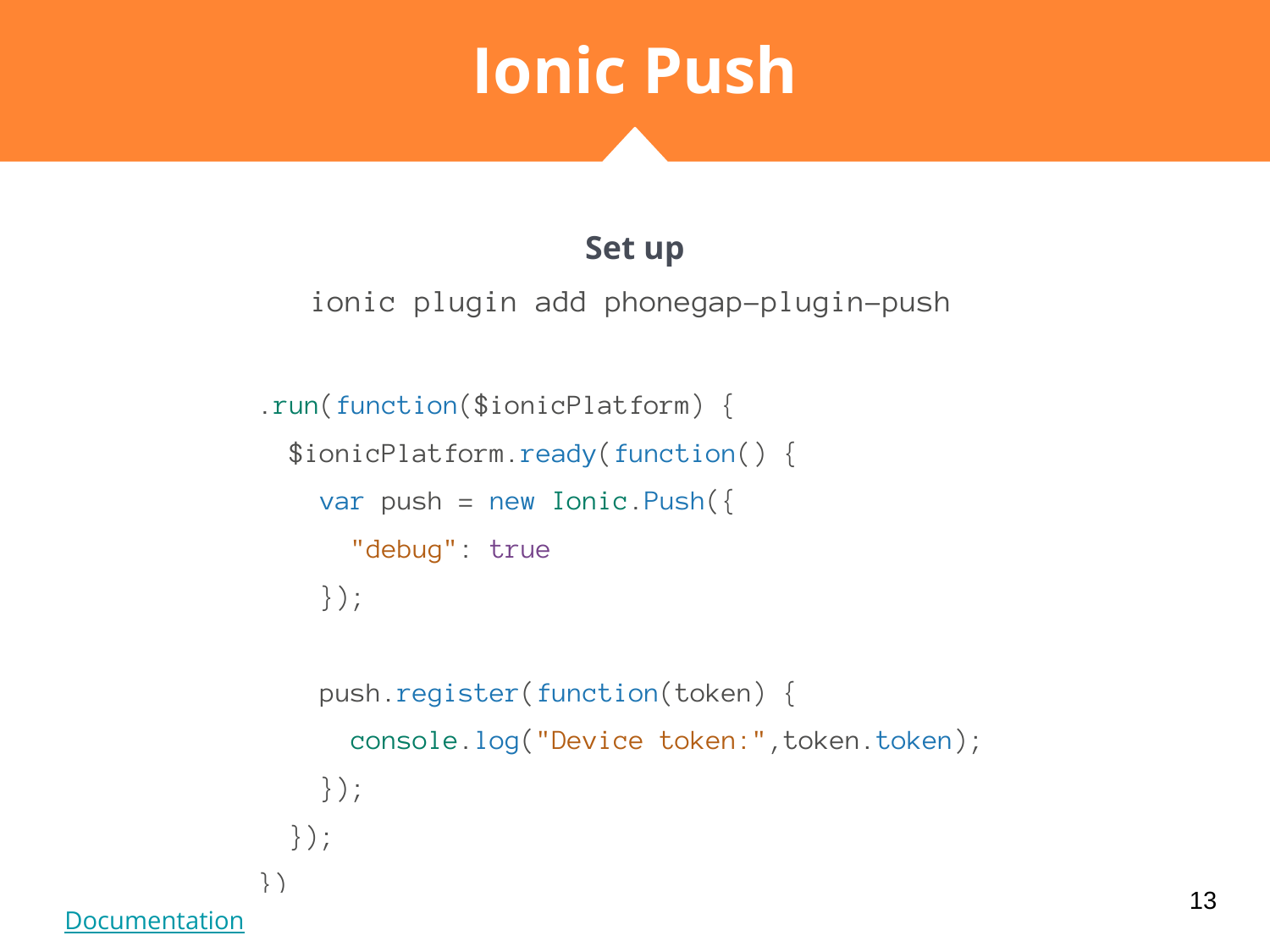

# Ionic Push
Set up
ionic plugin add phonegap-plugin-push
.run(function($ionicPlatform) {
  $ionicPlatform.ready(function() {
    var push = new Ionic.Push({
      "debug": true
    });
    push.register(function(token) {
      console.log("Device token:",token.token);
    });
  });
})
13
Documentation
13